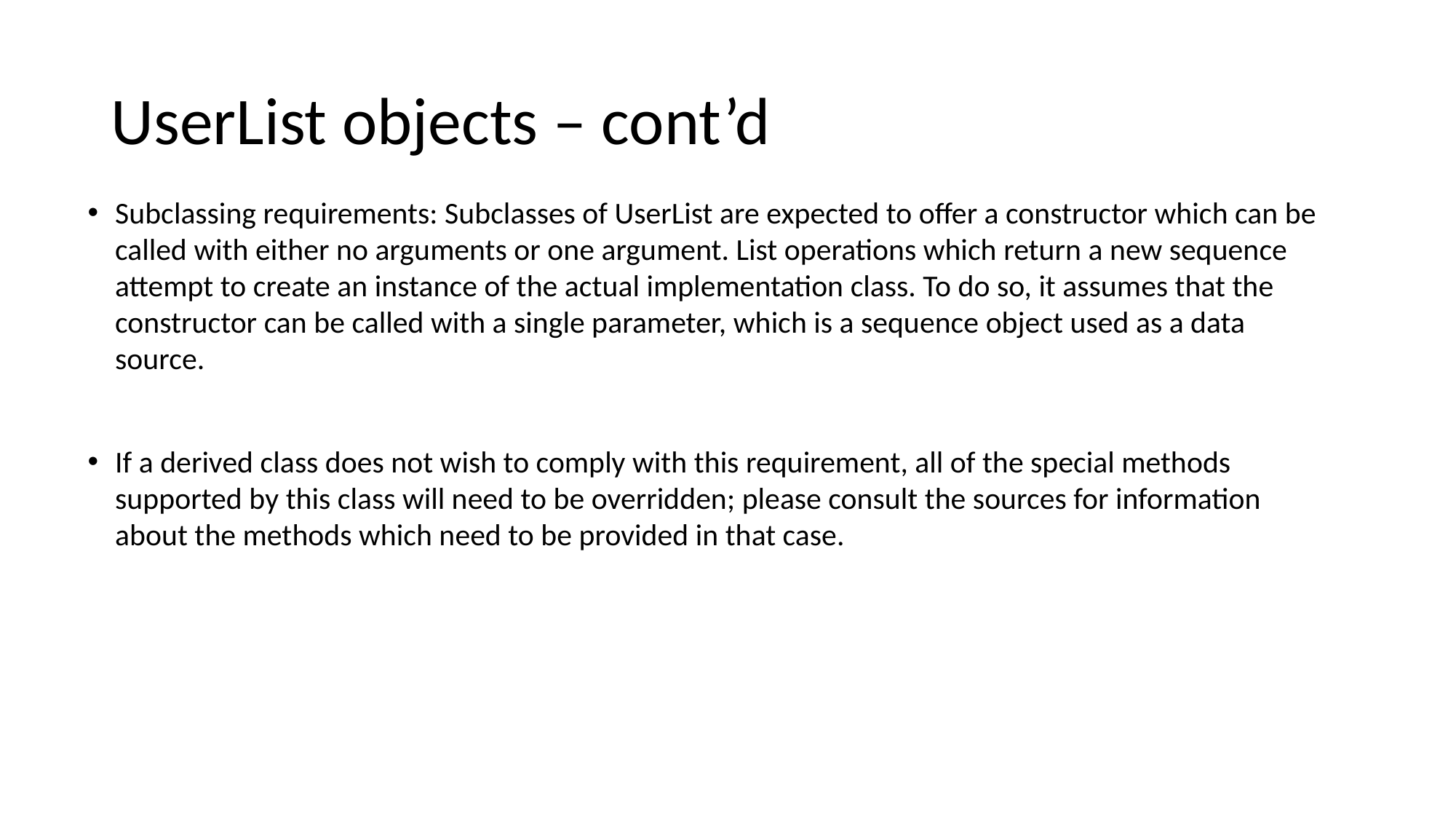

# UserList objects – cont’d
Subclassing requirements: Subclasses of UserList are expected to offer a constructor which can be called with either no arguments or one argument. List operations which return a new sequence attempt to create an instance of the actual implementation class. To do so, it assumes that the constructor can be called with a single parameter, which is a sequence object used as a data source.

If a derived class does not wish to comply with this requirement, all of the special methods supported by this class will need to be overridden; please consult the sources for information about the methods which need to be provided in that case.